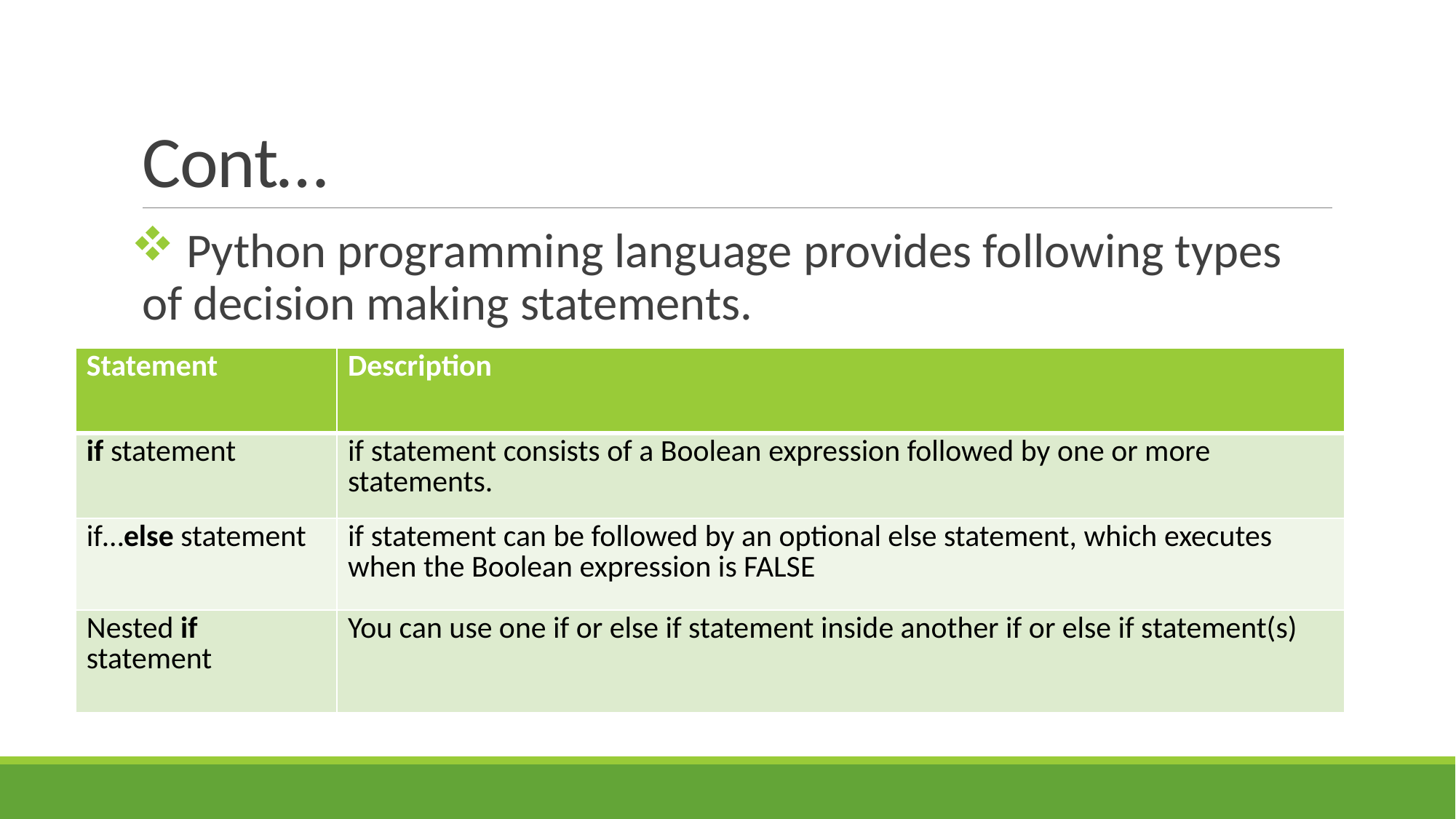

# Cont…
 Python programming language provides following types of decision making statements.

| Statement | Description |
| --- | --- |
| if statement | if statement consists of a Boolean expression followed by one or more statements. |
| if…else statement | if statement can be followed by an optional else statement, which executes when the Boolean expression is FALSE |
| Nested if statement | You can use one if or else if statement inside another if or else if statement(s) |